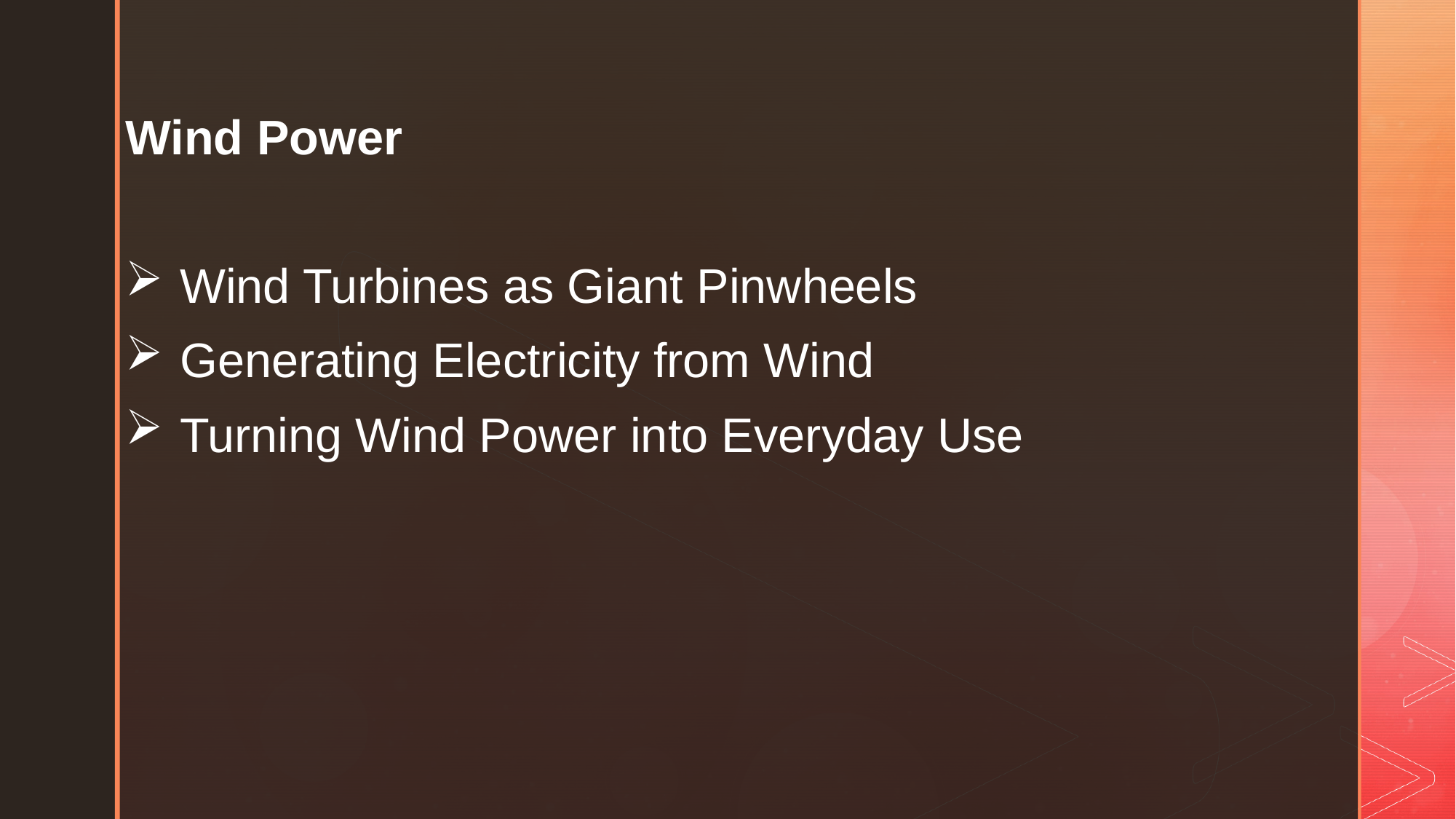

Wind Power

Wind Turbines as Giant Pinwheels
Generating Electricity from Wind
Turning Wind Power into Everyday Use